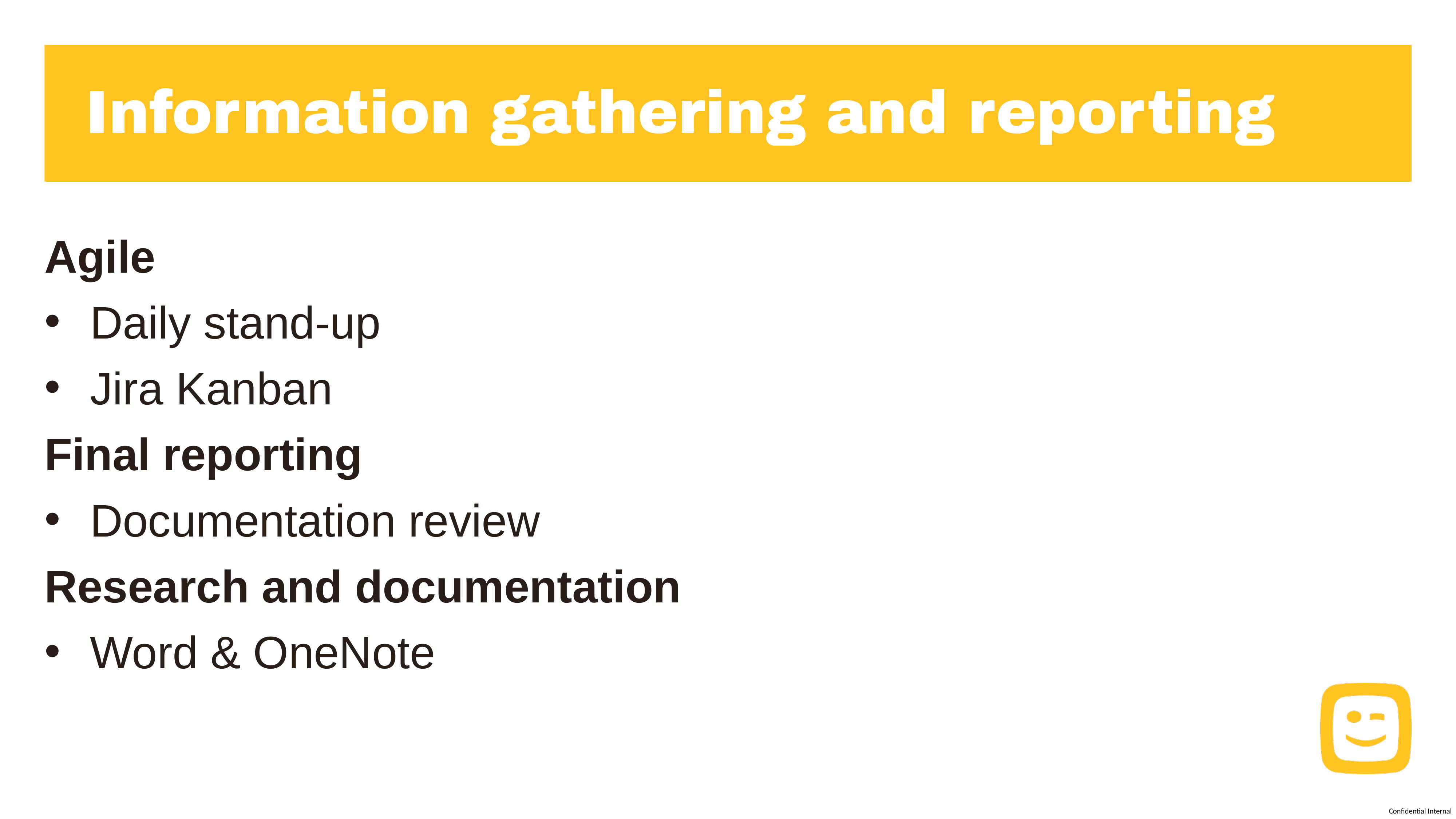

# Information gathering and reporting
Agile
Daily stand-up
Jira Kanban
Final reporting
Documentation review
Research and documentation
Word & OneNote